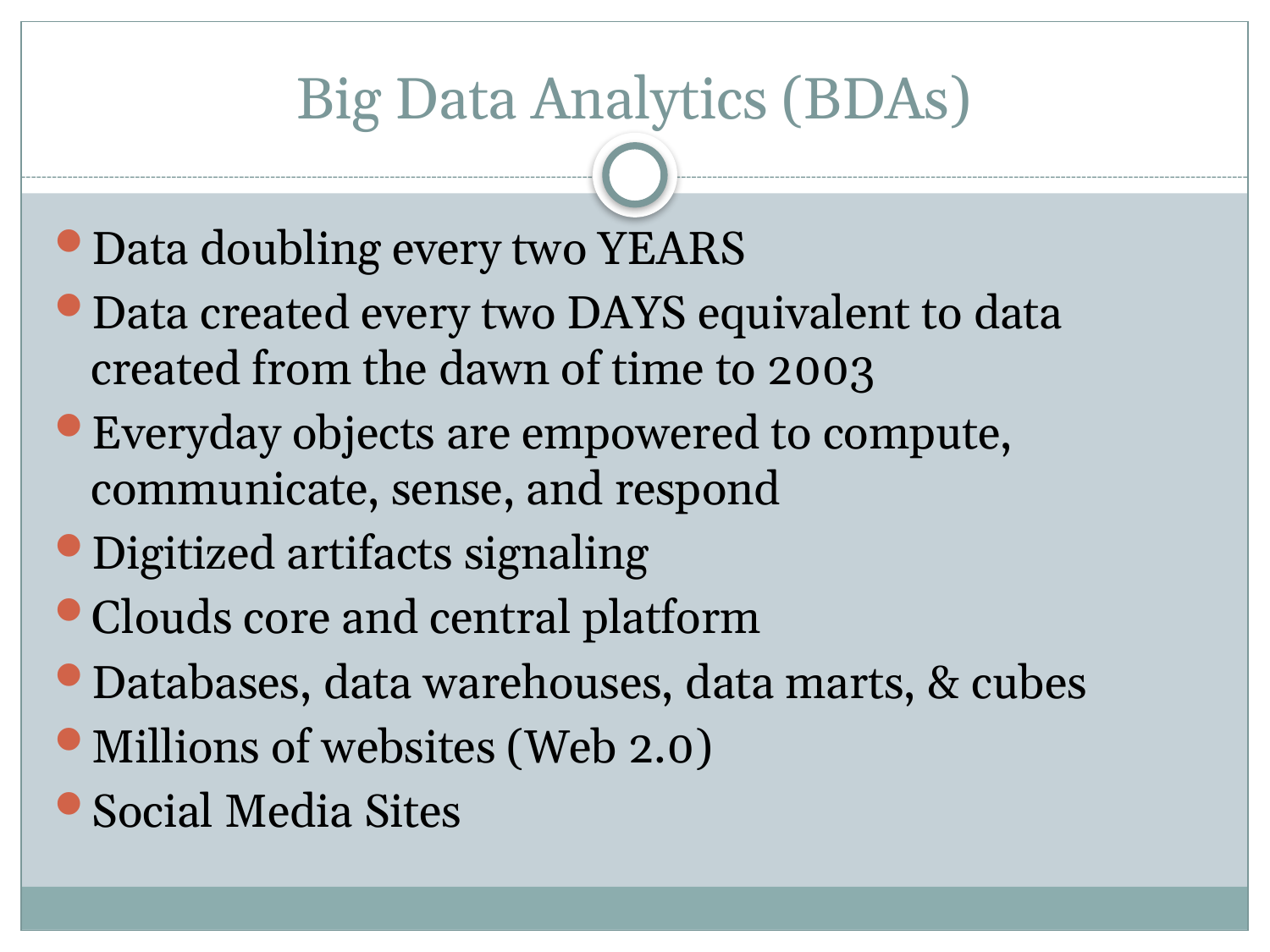

# Big Data Analytics (BDAs)
Data doubling every two YEARS
Data created every two DAYS equivalent to data created from the dawn of time to 2003
Everyday objects are empowered to compute, communicate, sense, and respond
Digitized artifacts signaling
Clouds core and central platform
Databases, data warehouses, data marts, & cubes
Millions of websites (Web 2.0)
Social Media Sites